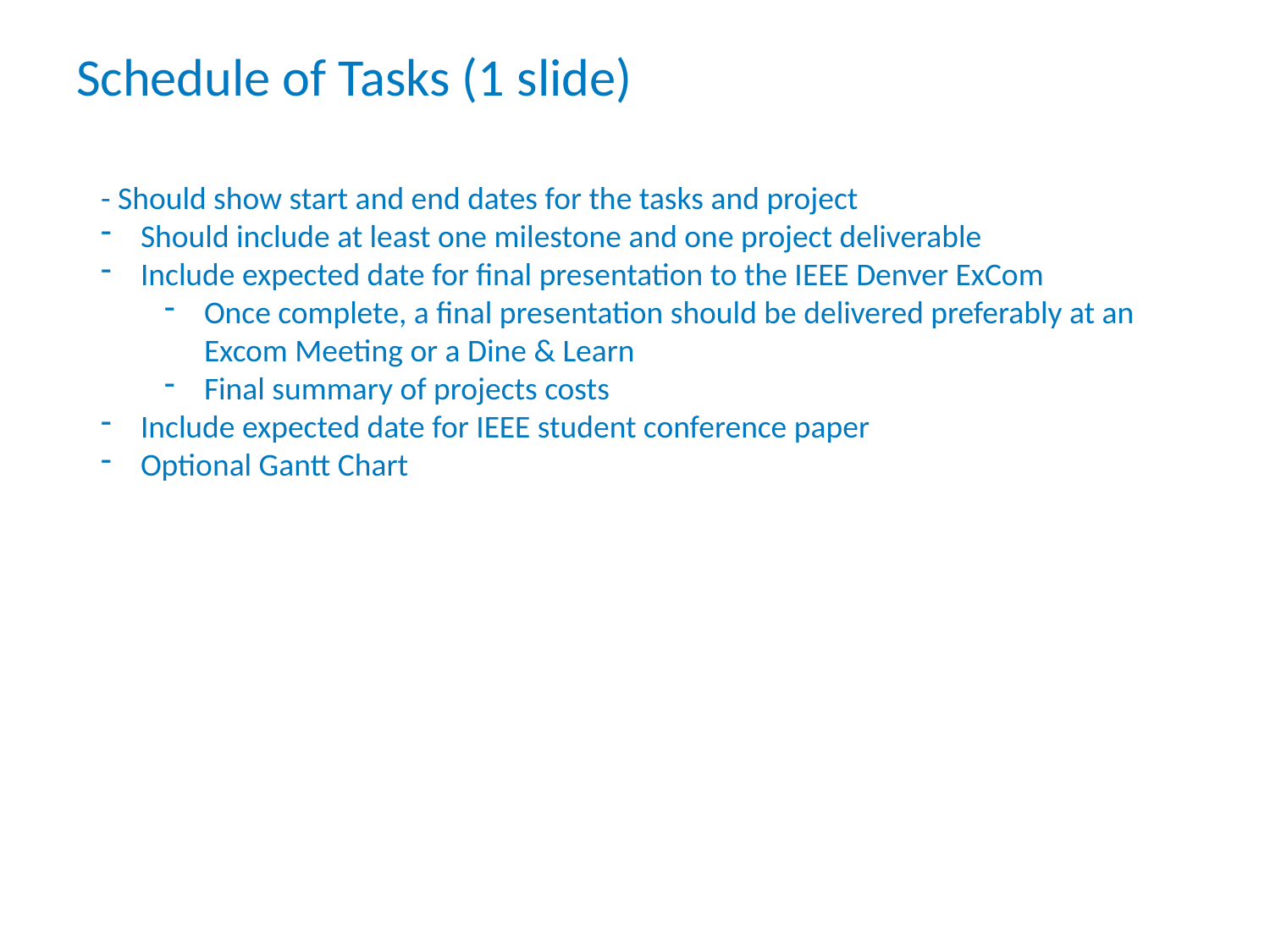

# Schedule of Tasks (1 slide)
- Should show start and end dates for the tasks and project
Should include at least one milestone and one project deliverable
Include expected date for final presentation to the IEEE Denver ExCom
Once complete, a final presentation should be delivered preferably at an Excom Meeting or a Dine & Learn
Final summary of projects costs
Include expected date for IEEE student conference paper
Optional Gantt Chart